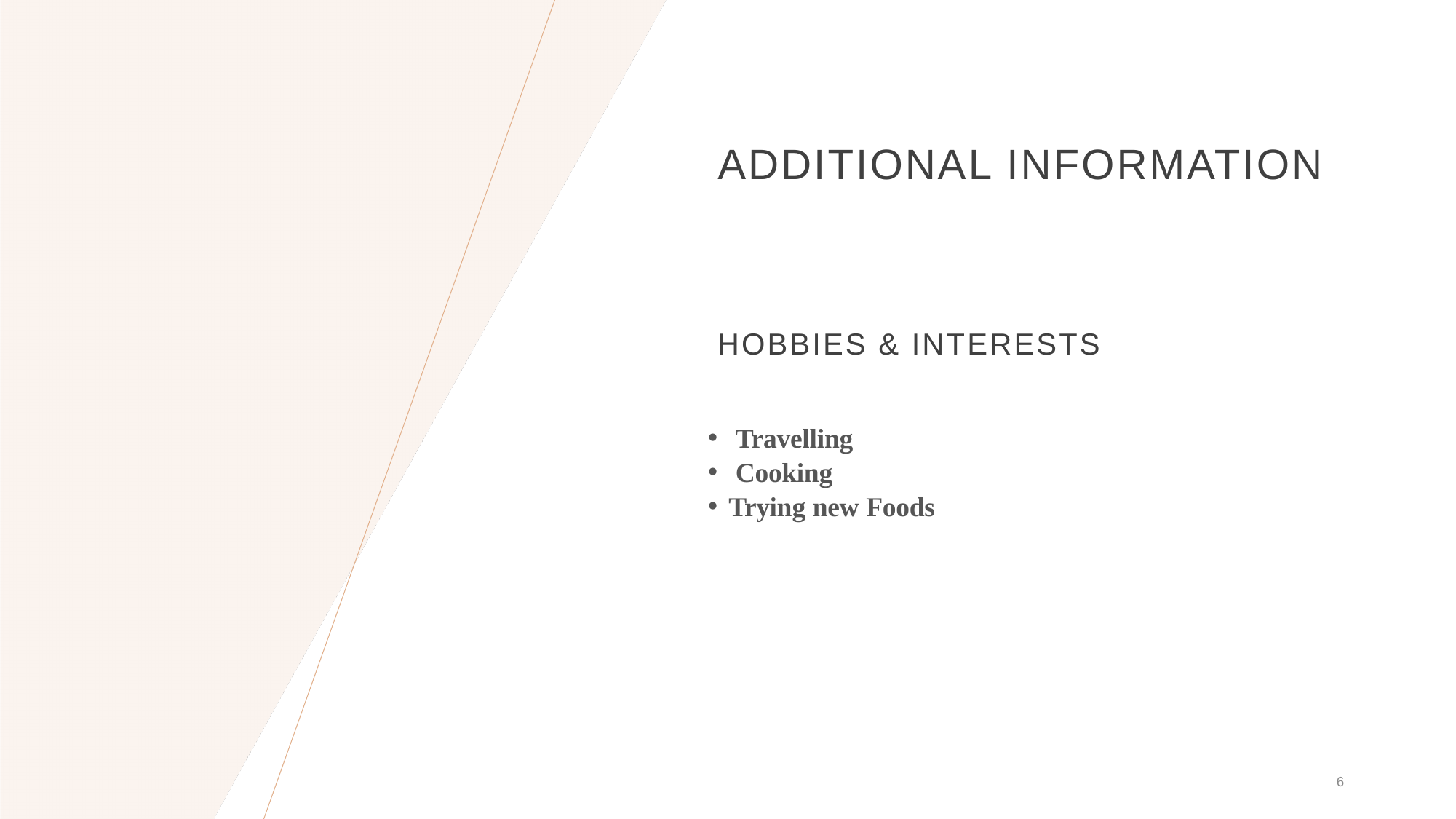

# Additional Information
Hobbies & Interests
 Travelling
 Cooking
Trying new Foods
6